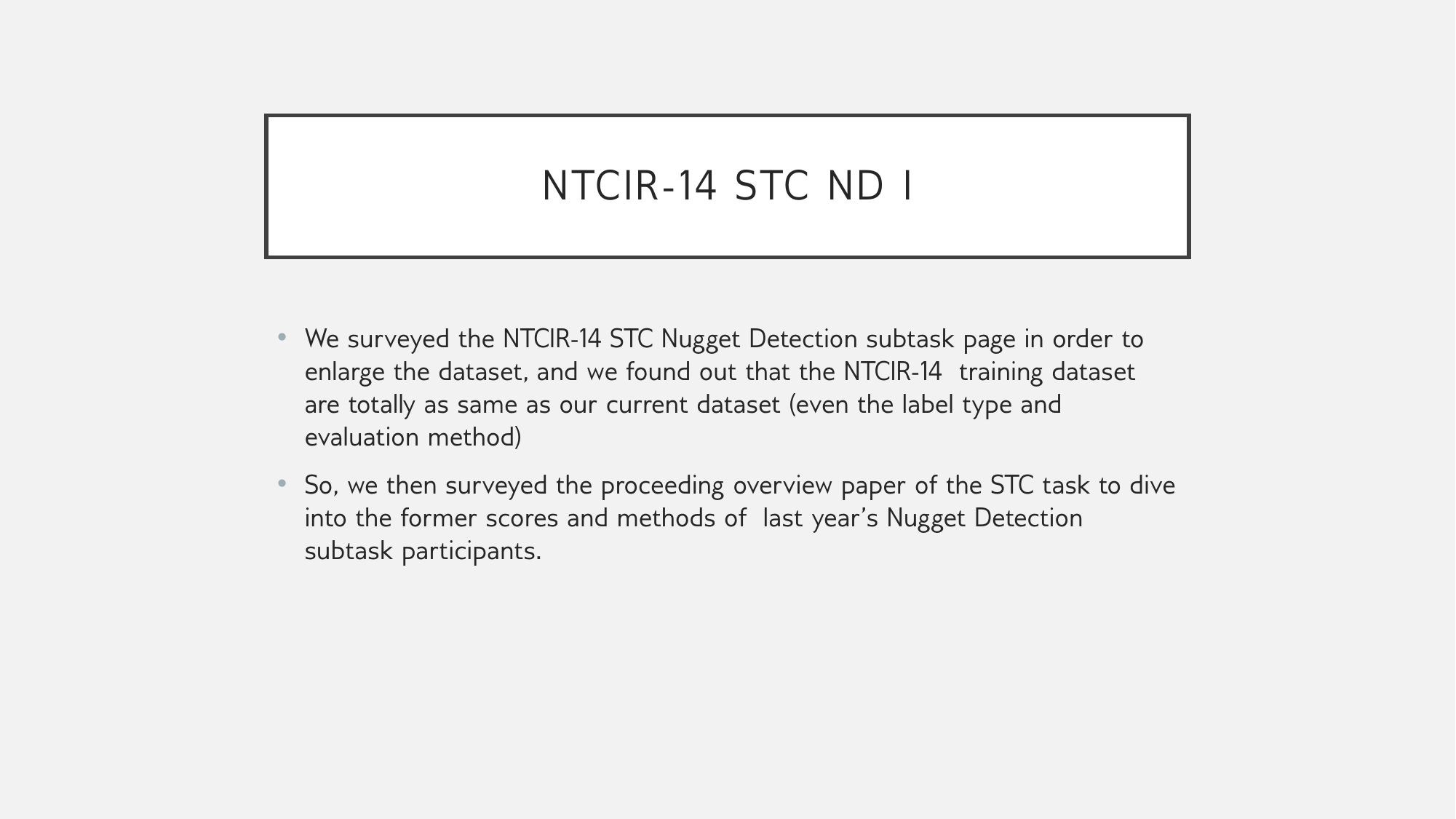

# NTCIR-14 STC ND I
We surveyed the NTCIR-14 STC Nugget Detection subtask page in order to enlarge the dataset, and we found out that the NTCIR-14  training dataset are totally as same as our current dataset (even the label type and evaluation method)
So, we then surveyed the proceeding overview paper of the STC task to dive into the former scores and methods of  last year’s Nugget Detection subtask participants.